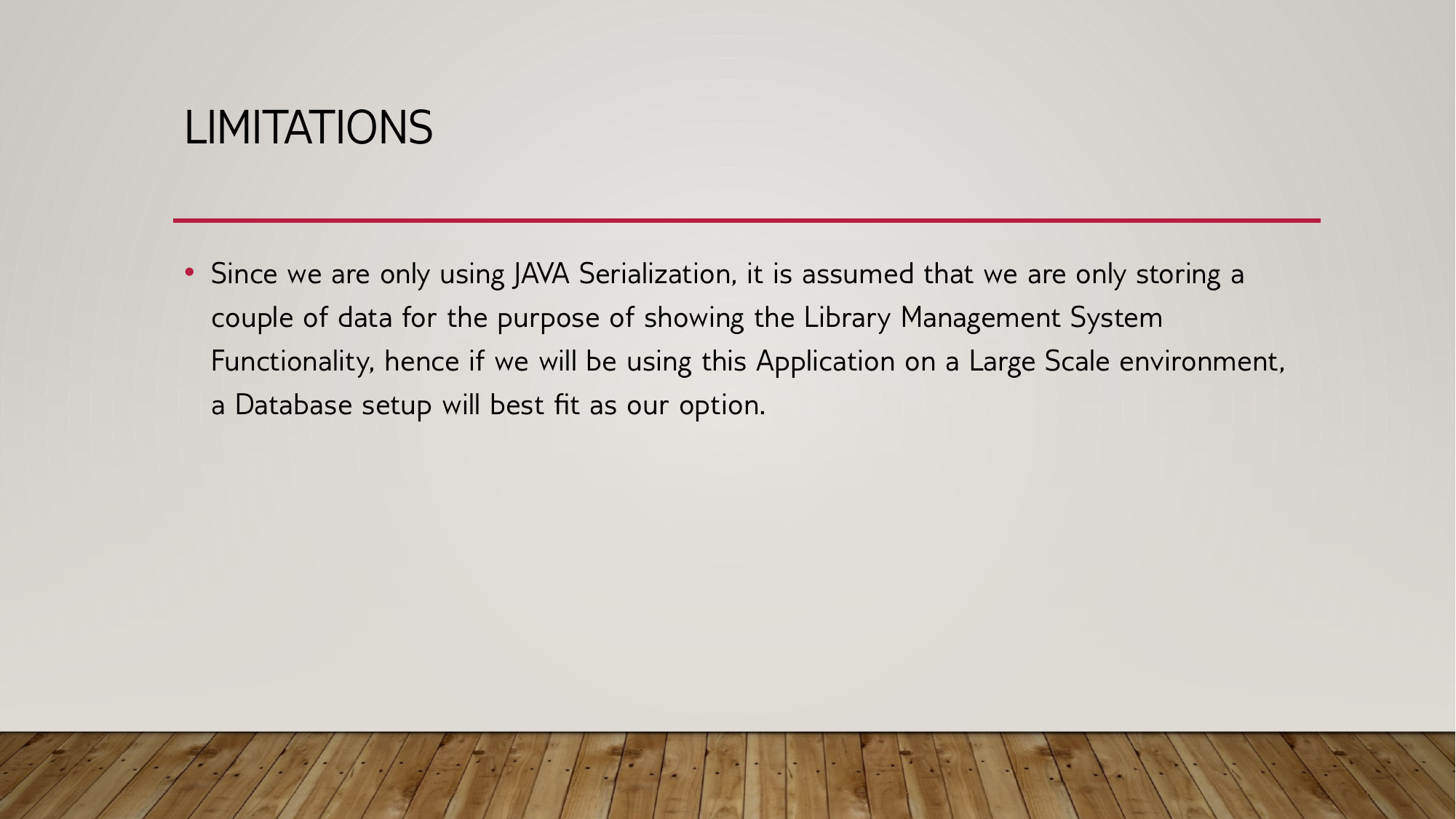

# limitations
Since we are only using JAVA Serialization, it is assumed that we are only storing a couple of data for the purpose of showing the Library Management System Functionality, hence if we will be using this Application on a Large Scale environment, a Database setup will best fit as our option.